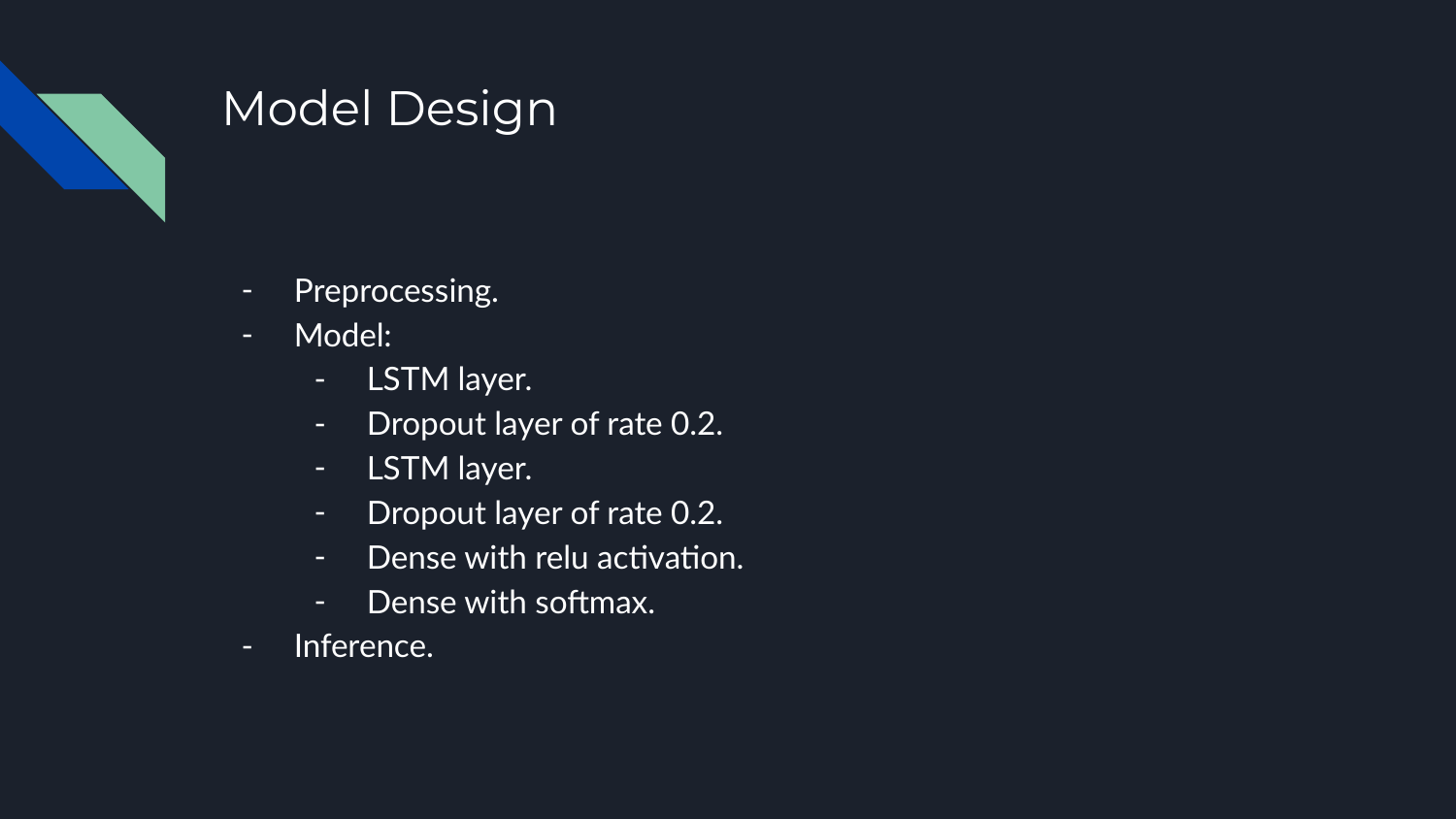

# Model Design
Preprocessing.
Model:
LSTM layer.
Dropout layer of rate 0.2.
LSTM layer.
Dropout layer of rate 0.2.
Dense with relu activation.
Dense with softmax.
Inference.